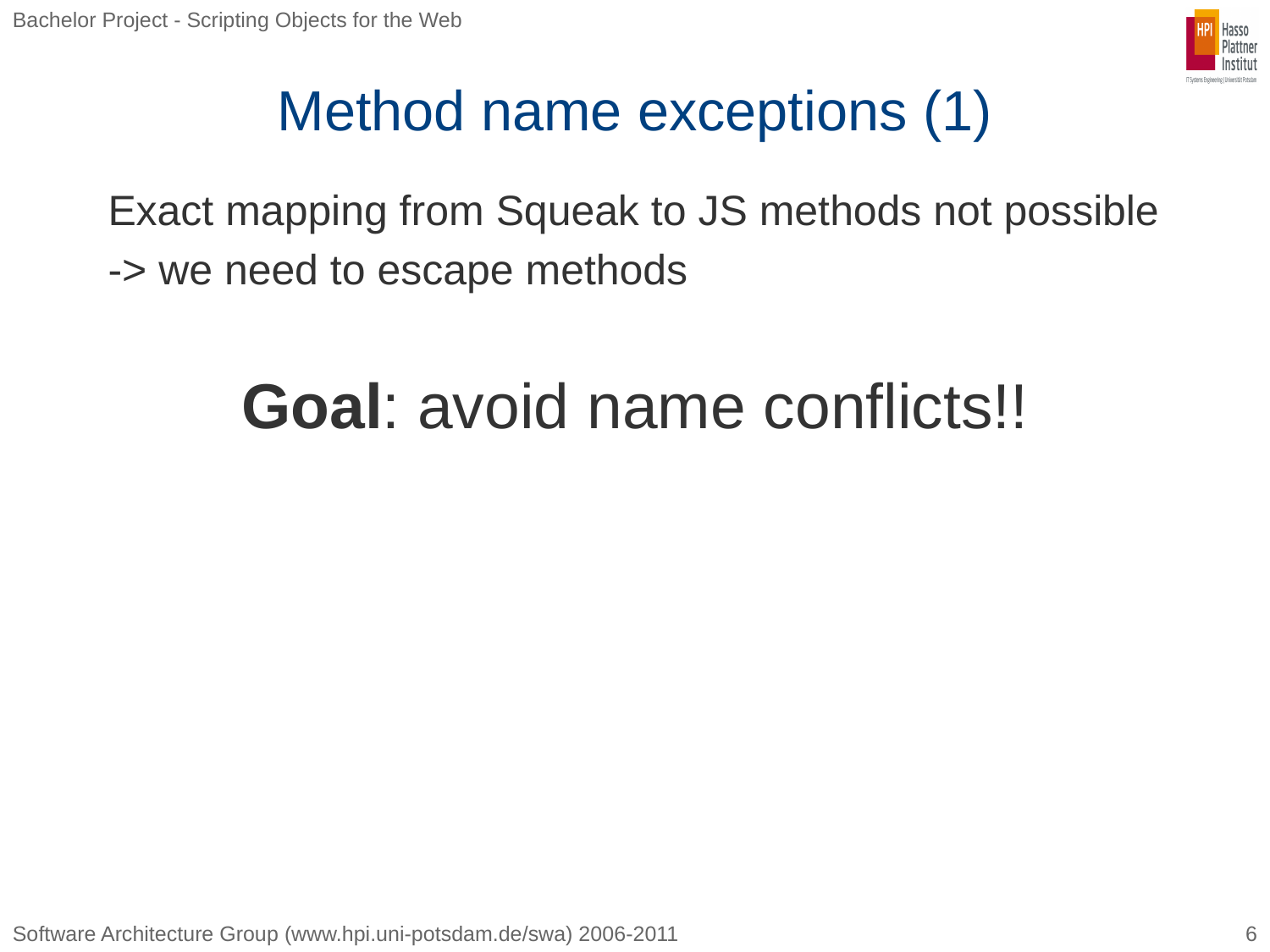

# Method name exceptions (1)
Exact mapping from Squeak to JS methods not possible
-> we need to escape methods

Goal: avoid name conflicts!!

6